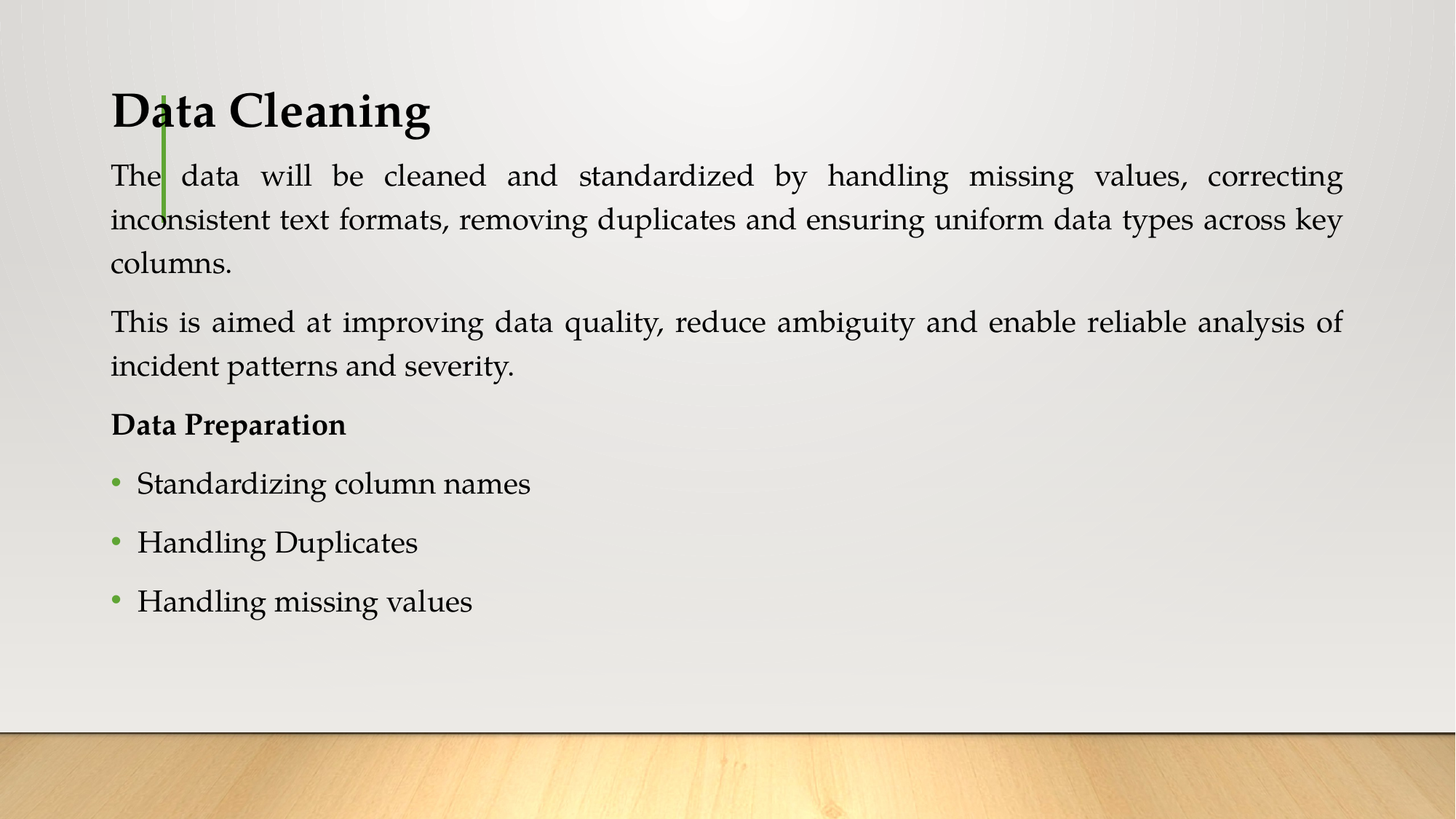

# Data Cleaning
The data will be cleaned and standardized by handling missing values, correcting inconsistent text formats, removing duplicates and ensuring uniform data types across key columns.
This is aimed at improving data quality, reduce ambiguity and enable reliable analysis of incident patterns and severity.
Data Preparation
Standardizing column names
Handling Duplicates
Handling missing values